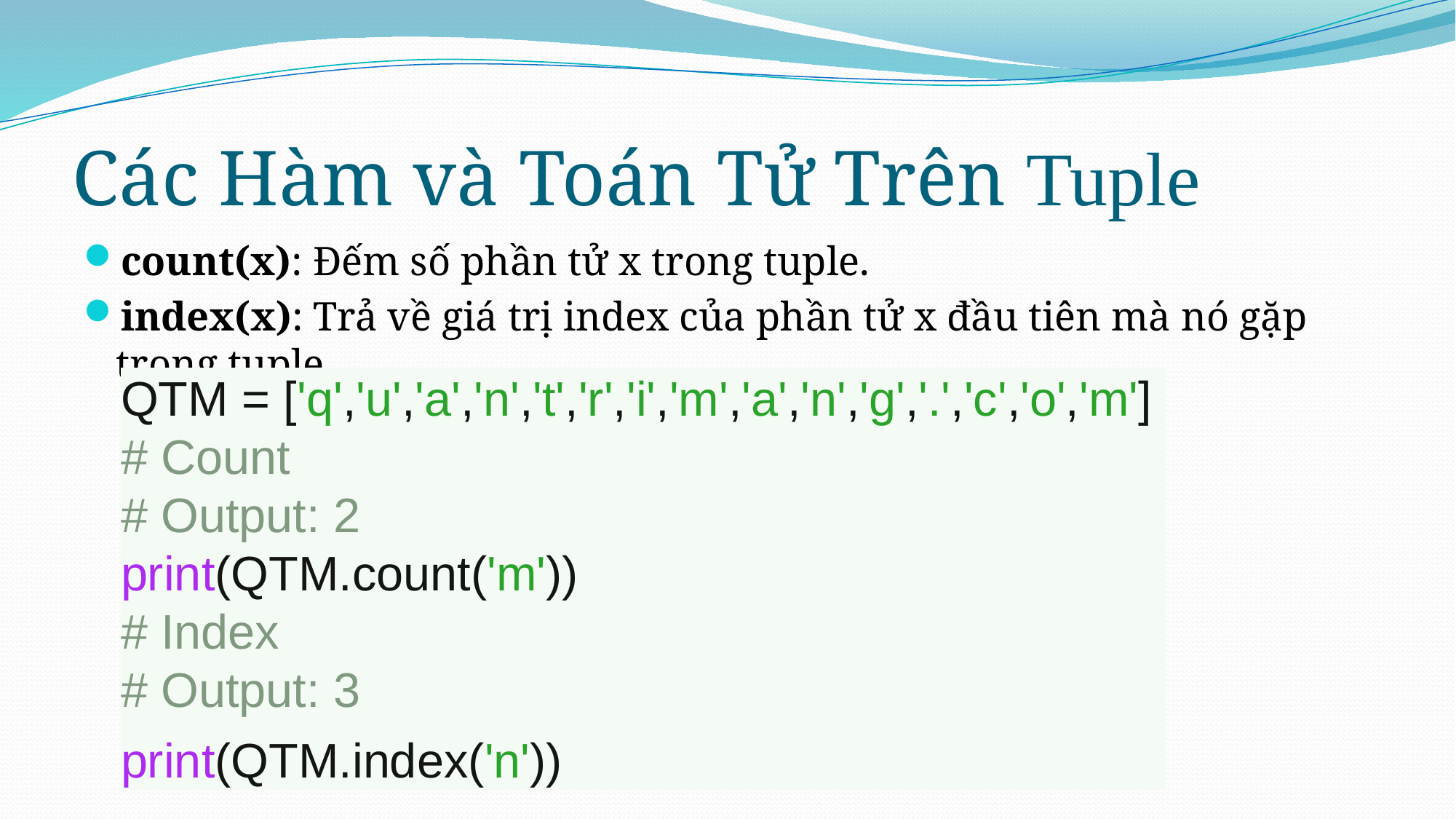

# Các Hàm và Toán Tử Trên Tuple
count(x): Đếm số phần tử x trong tuple.
index(x): Trả về giá trị index của phần tử x đầu tiên mà nó gặp trong tuple.

QTM = ['q','u','a','n','t','r','i','m','a','n','g','.','c','o','m']
# Count
# Output: 2
print(QTM.count('m'))
# Index
# Output: 3
print(QTM.index('n'))